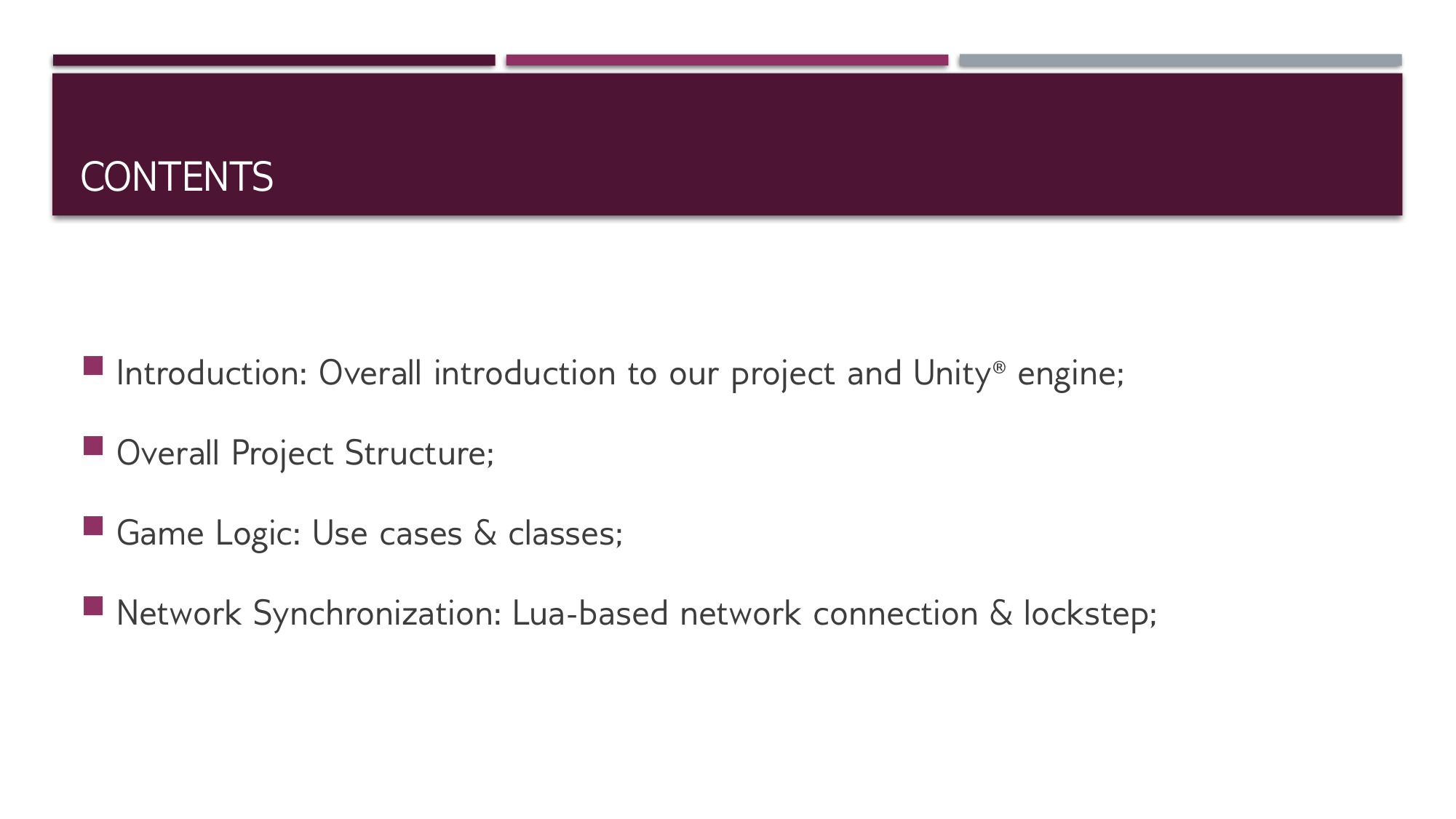

# Contents
Introduction: Overall introduction to our project and Unity® engine;
Overall Project Structure;
Game Logic: Use cases & classes;
Network Synchronization: Lua-based network connection & lockstep;